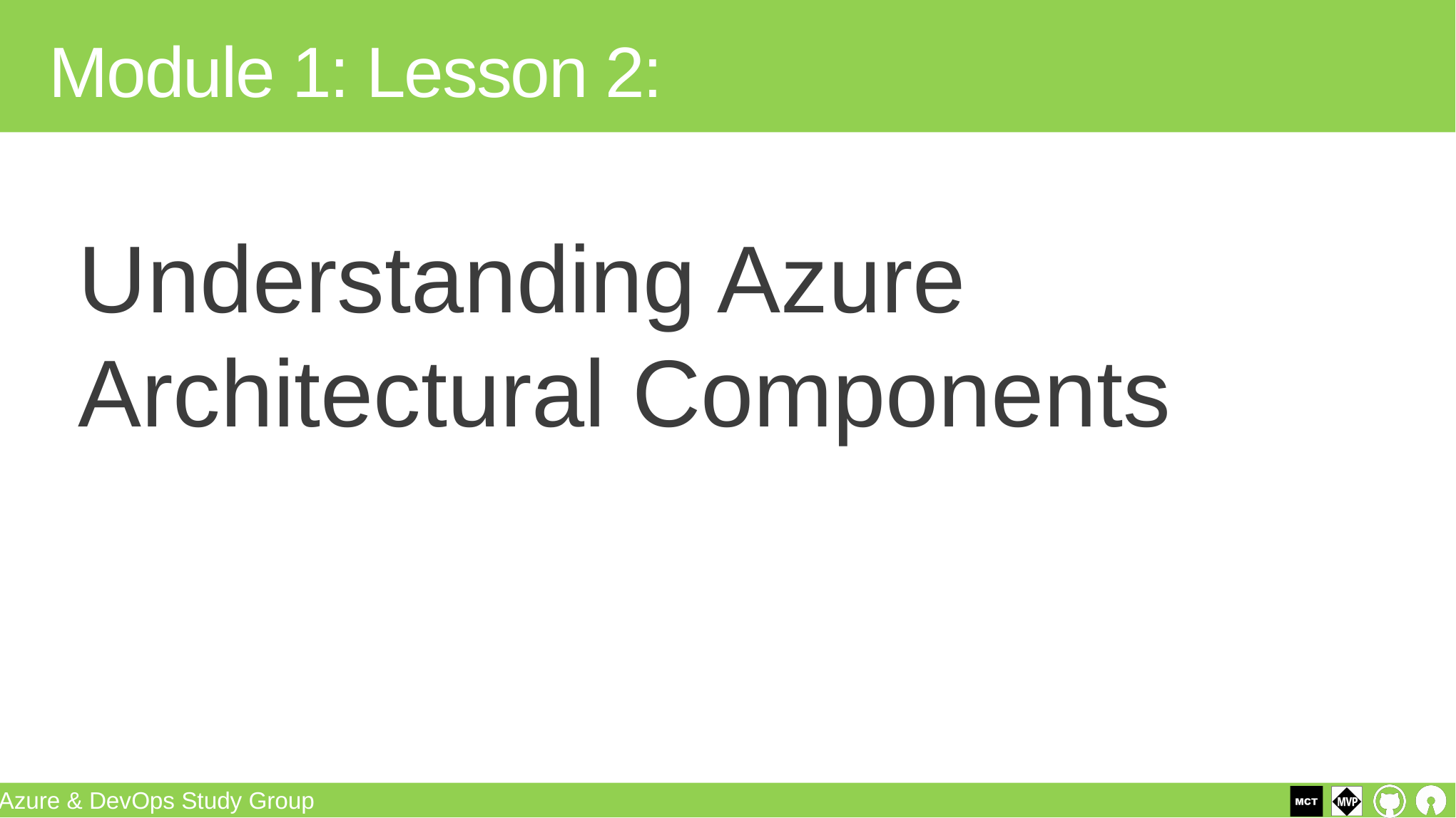

# Module 1: Lesson 2:
Understanding Azure Architectural Components